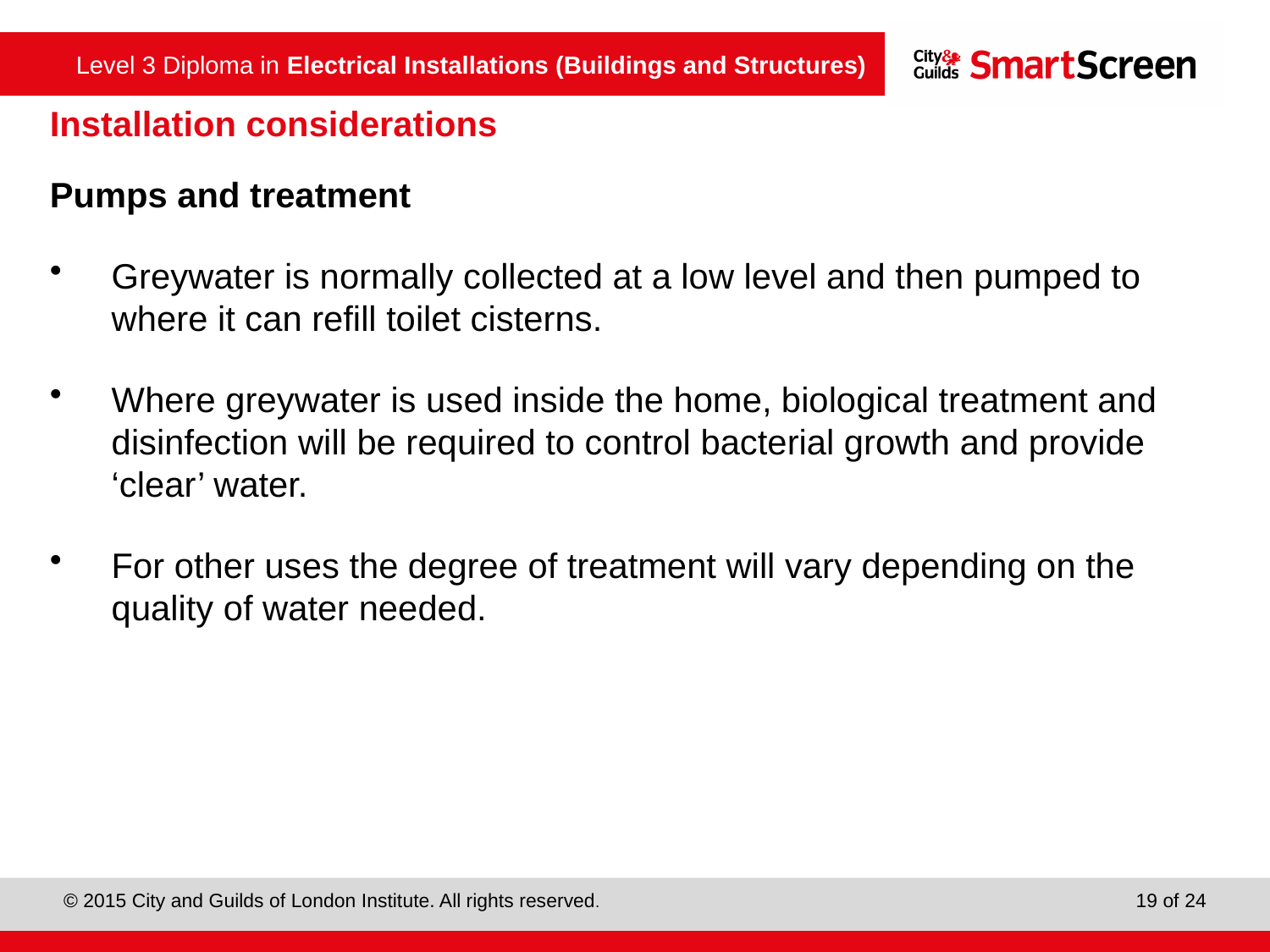

# Installation considerations
Pumps and treatment
Greywater is normally collected at a low level and then pumped to where it can refill toilet cisterns.
Where greywater is used inside the home, biological treatment and disinfection will be required to control bacterial growth and provide ‘clear’ water.
For other uses the degree of treatment will vary depending on the quality of water needed.